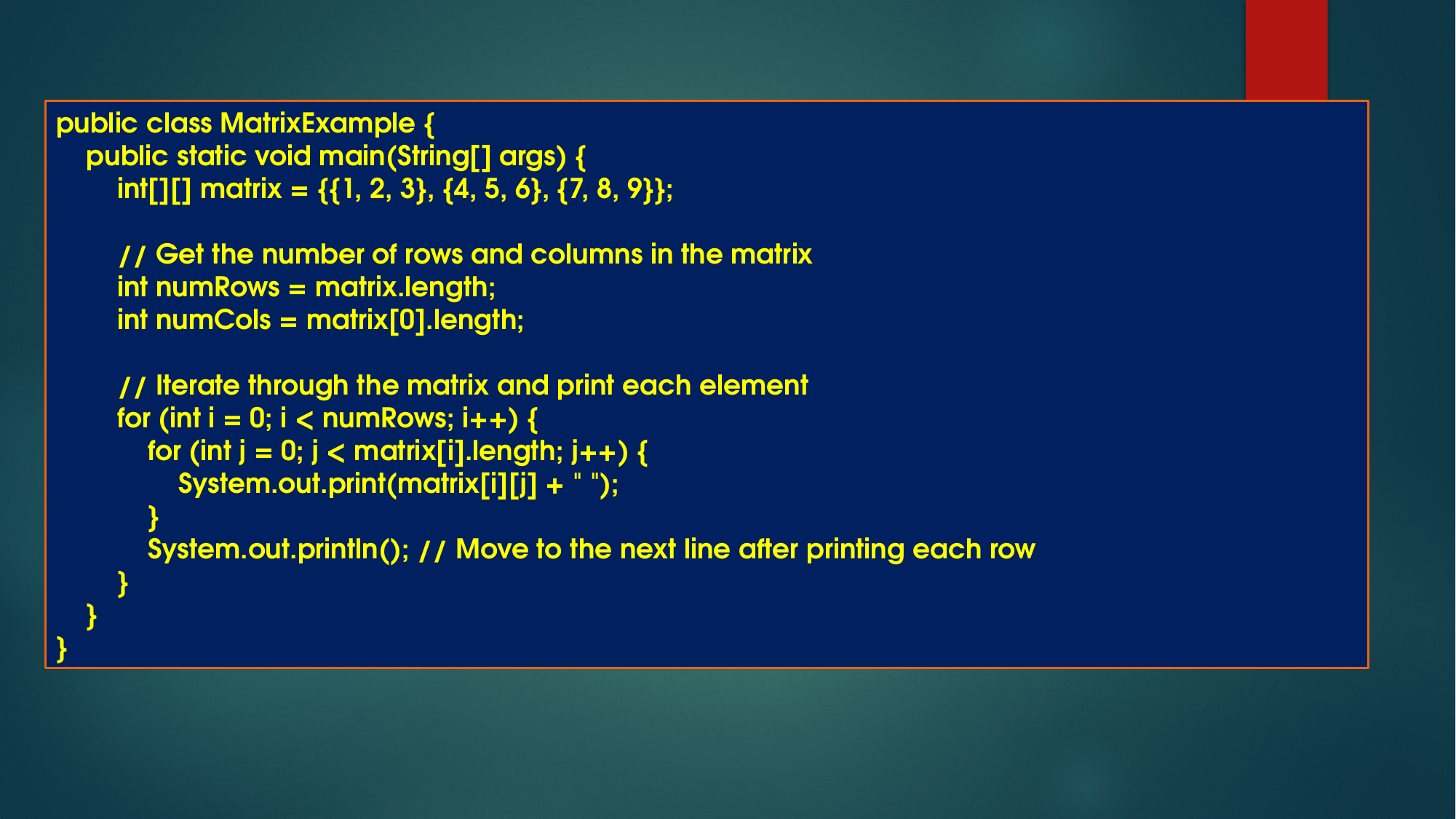

public class MatrixExample {
    public static void main(String[] args) {
        int[][] matrix = {{1, 2, 3}, {4, 5, 6}, {7, 8, 9}};

        // Get the number of rows and columns in the matrix
        int numRows = matrix.length;
        int numCols = matrix[0].length;

        // Iterate through the matrix and print each element
        for (int i = 0; i < numRows; i++) {
            for (int j = 0; j < matrix[i].length; j++) {
                System.out.print(matrix[i][j] + " ");
            }
            System.out.println(); // Move to the next line after printing each row
        }
    }
}